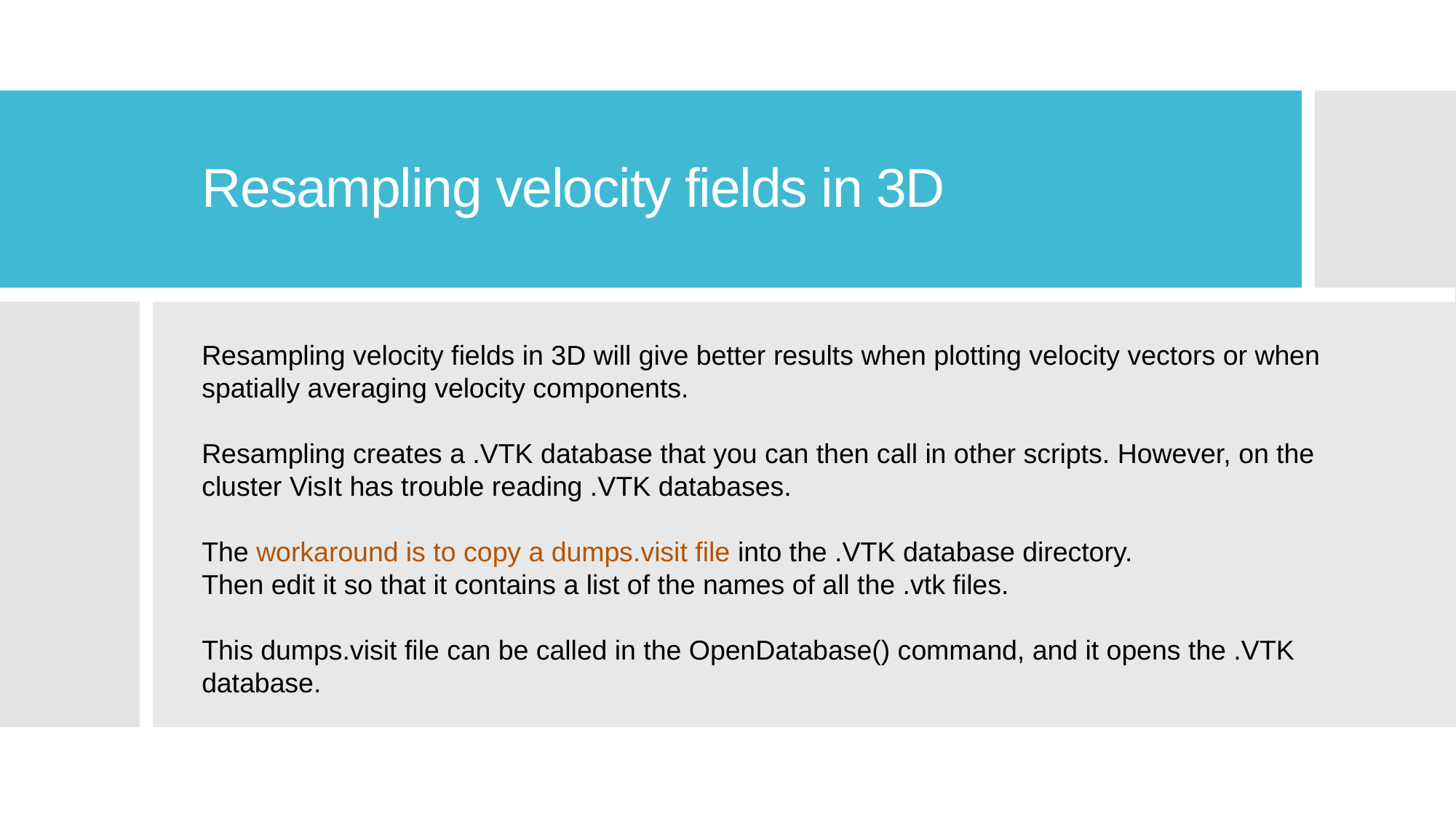

# Resampling velocity fields in 3D

Resampling velocity fields in 3D will give better results when plotting velocity vectors or when spatially averaging velocity components.

Resampling creates a .VTK database that you can then call in other scripts. However, on the cluster VisIt has trouble reading .VTK databases.

The workaround is to copy a dumps.visit file into the .VTK database directory.
Then edit it so that it contains a list of the names of all the .vtk files.

This dumps.visit file can be called in the OpenDatabase() command, and it opens the .VTK database.